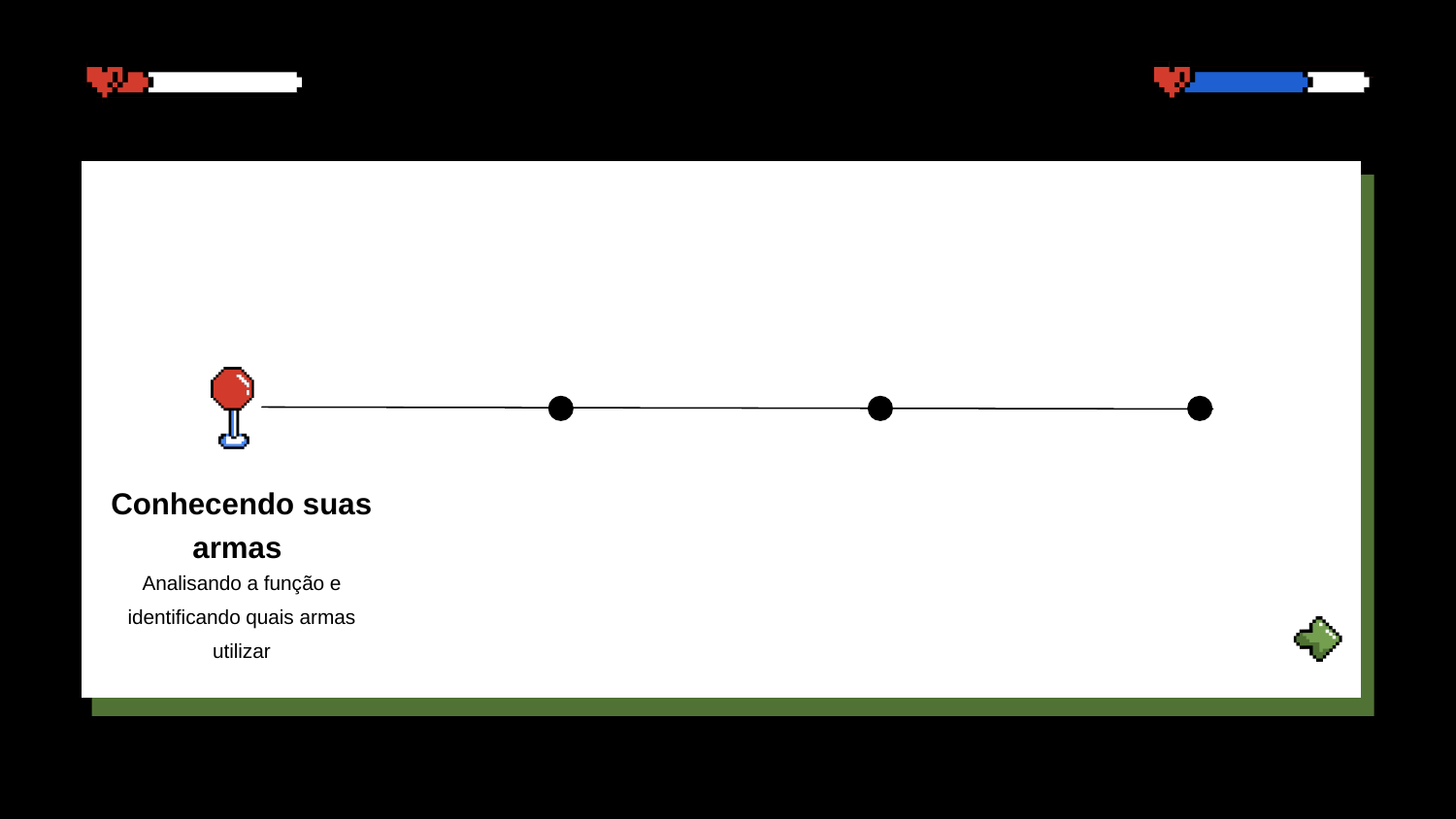

Conhecendo suas armas
Analisando a função e identificando quais armas utilizar